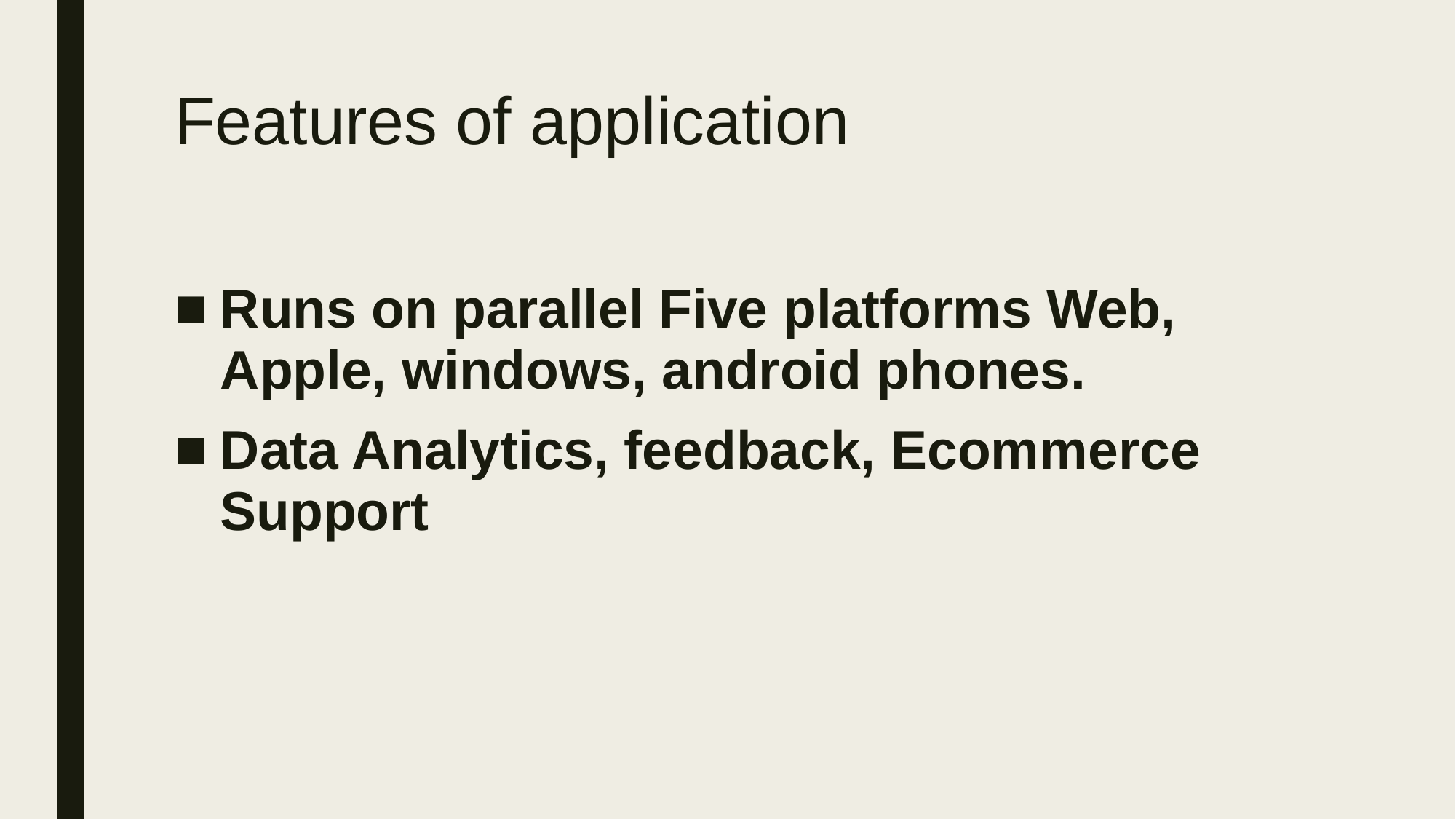

# Features of application
Runs on parallel Five platforms Web, Apple, windows, android phones.
Data Analytics, feedback, Ecommerce Support